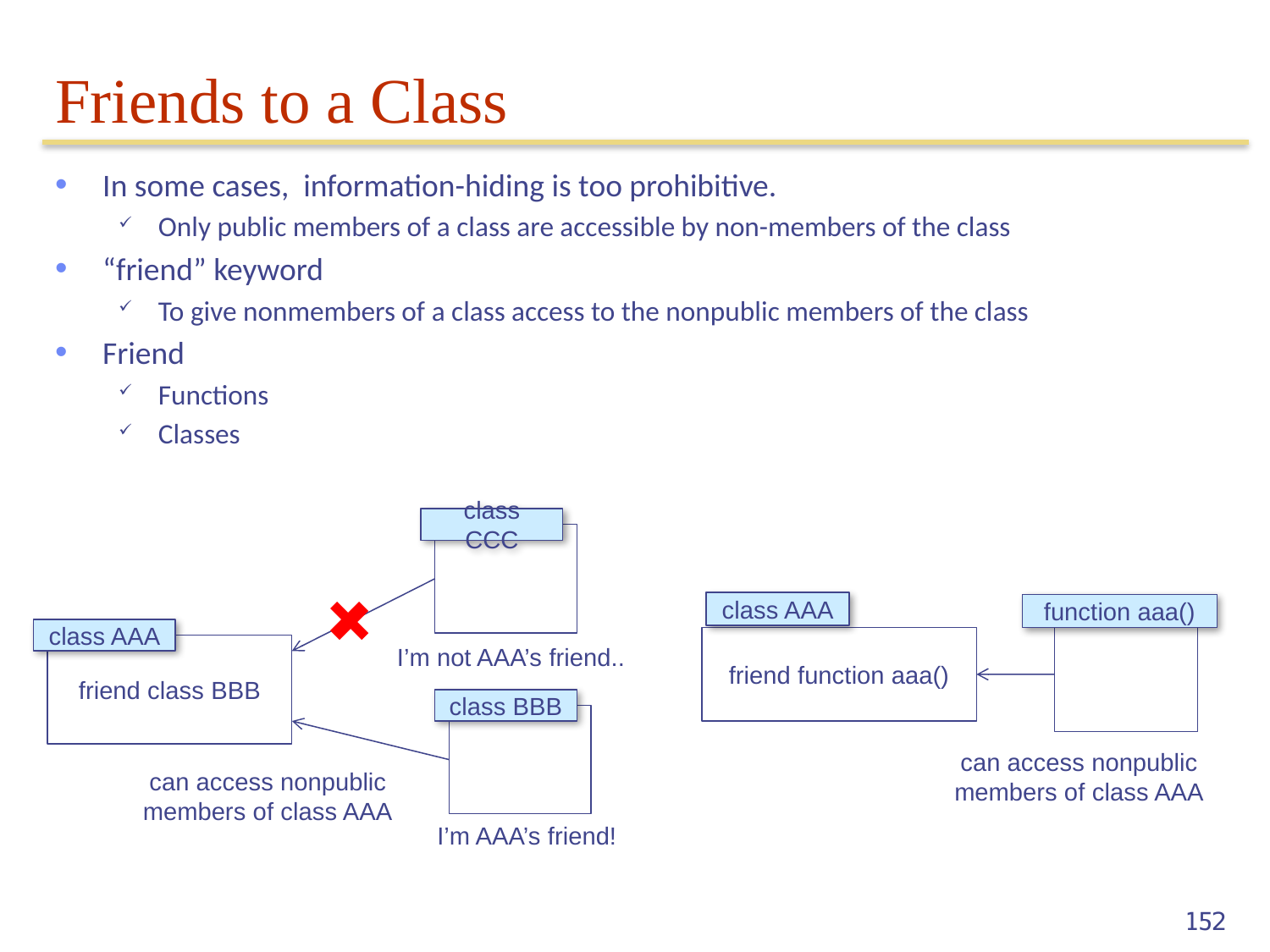

# Friends to a Class
In some cases,  information-hiding is too prohibitive.
Only public members of a class are accessible by non-members of the class
“friend” keyword
To give nonmembers of a class access to the nonpublic members of the class
Friend
Functions
Classes
class CCC

class AAA
friend function aaa()
function aaa()

class AAA
friend class BBB
I’m not AAA’s friend..
class BBB

can access nonpublic members of class AAA
can access nonpublic members of class AAA
I’m AAA’s friend!
152